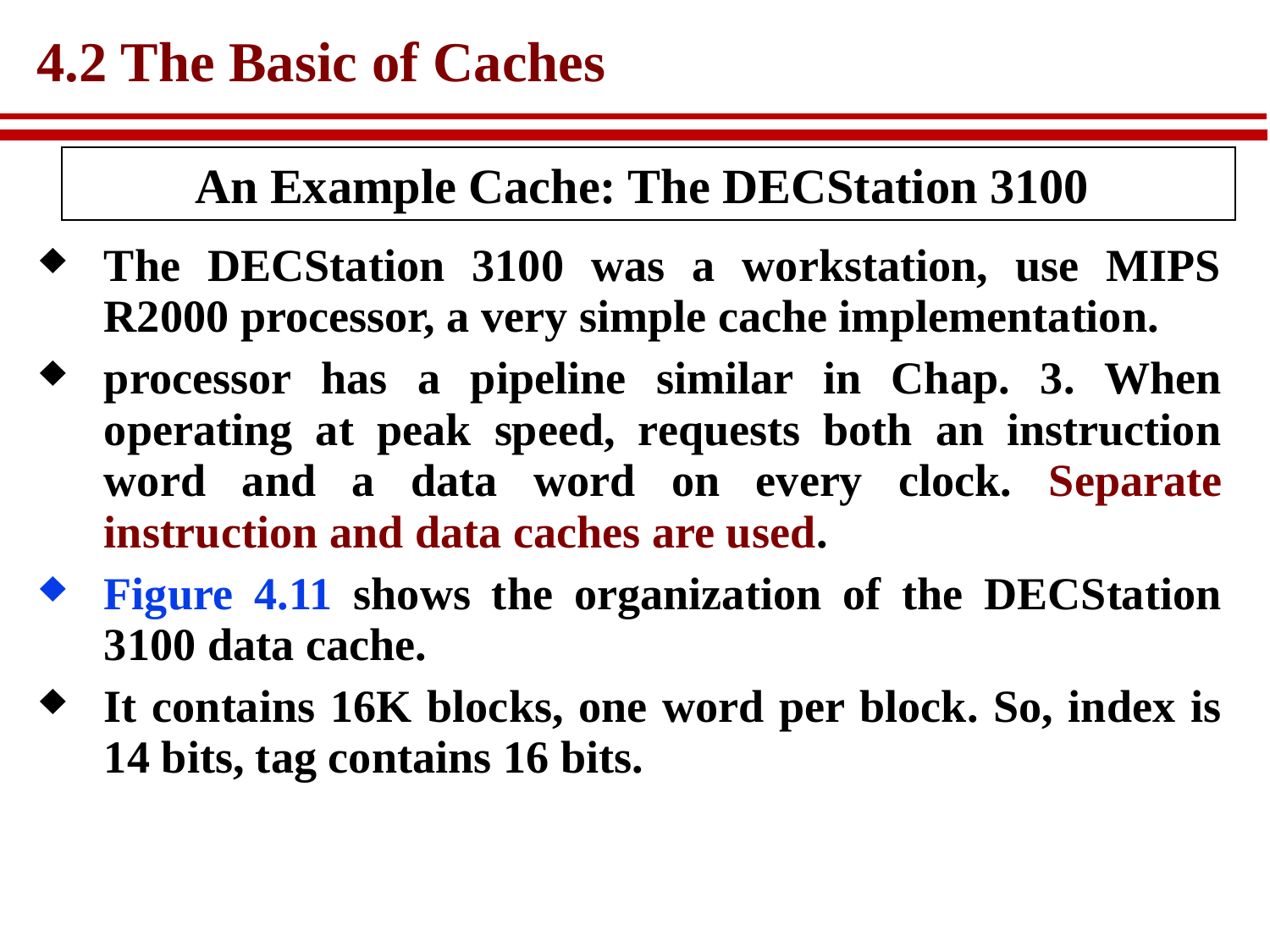

# 4.2 The Basic of Caches
An Example Cache: The DECStation 3100
The DECStation 3100 was a workstation, use MIPS R2000 processor, a very simple cache implementation.
processor has a pipeline similar in Chap. 3. When operating at peak speed, requests both an instruction word and a data word on every clock. Separate instruction and data caches are used.
Figure 4.11 shows the organization of the DECStation 3100 data cache.
It contains 16K blocks, one word per block. So, index is 14 bits, tag contains 16 bits.